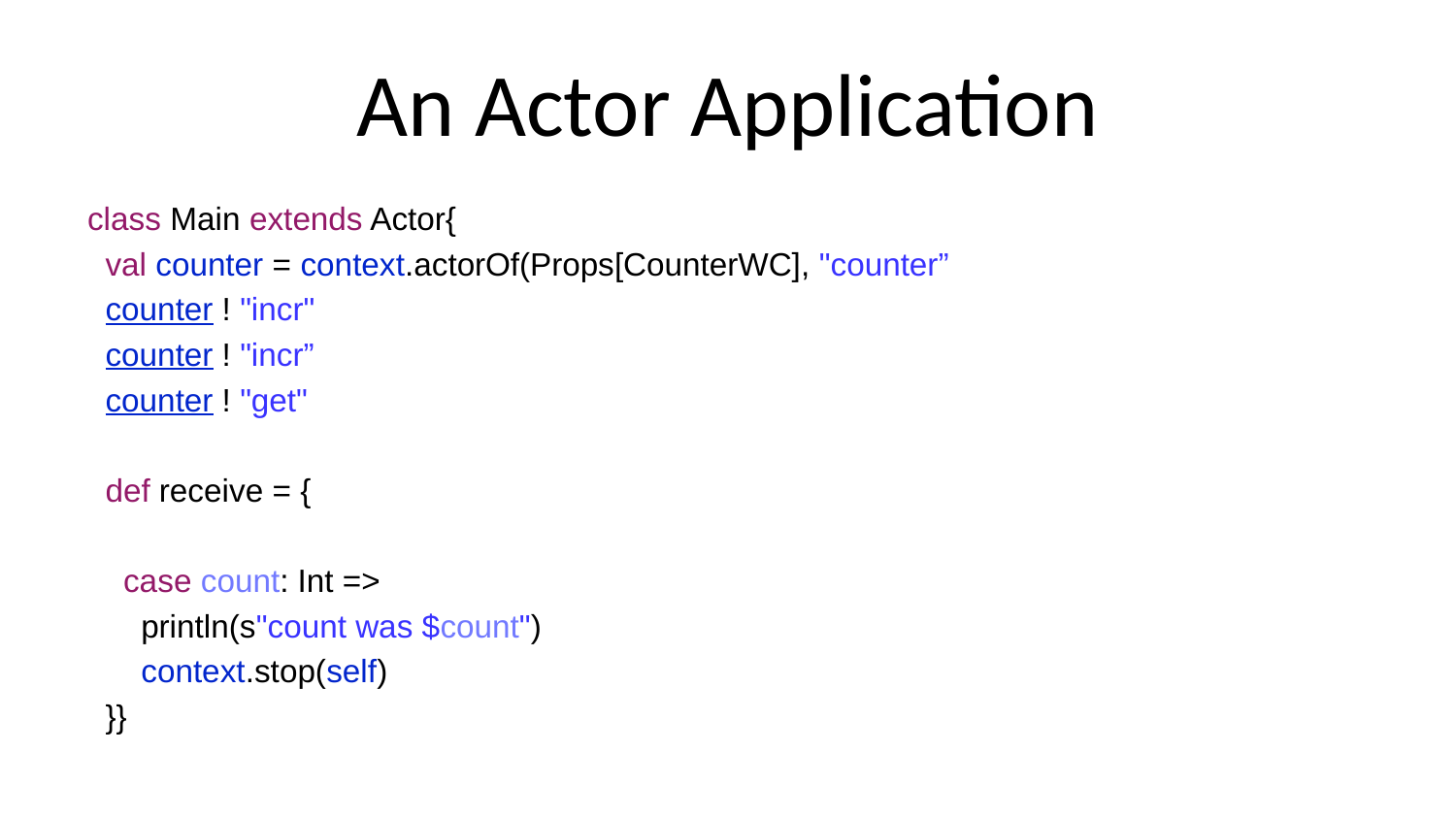

# An Actor Application
class Main extends Actor{
  val counter = context.actorOf(Props[CounterWC], "counter”
  counter ! "incr"
  counter ! "incr”
  counter ! "get"

  def receive = {

    case count: Int =>
      println(s"count was $count")
      context.stop(self)
  }}